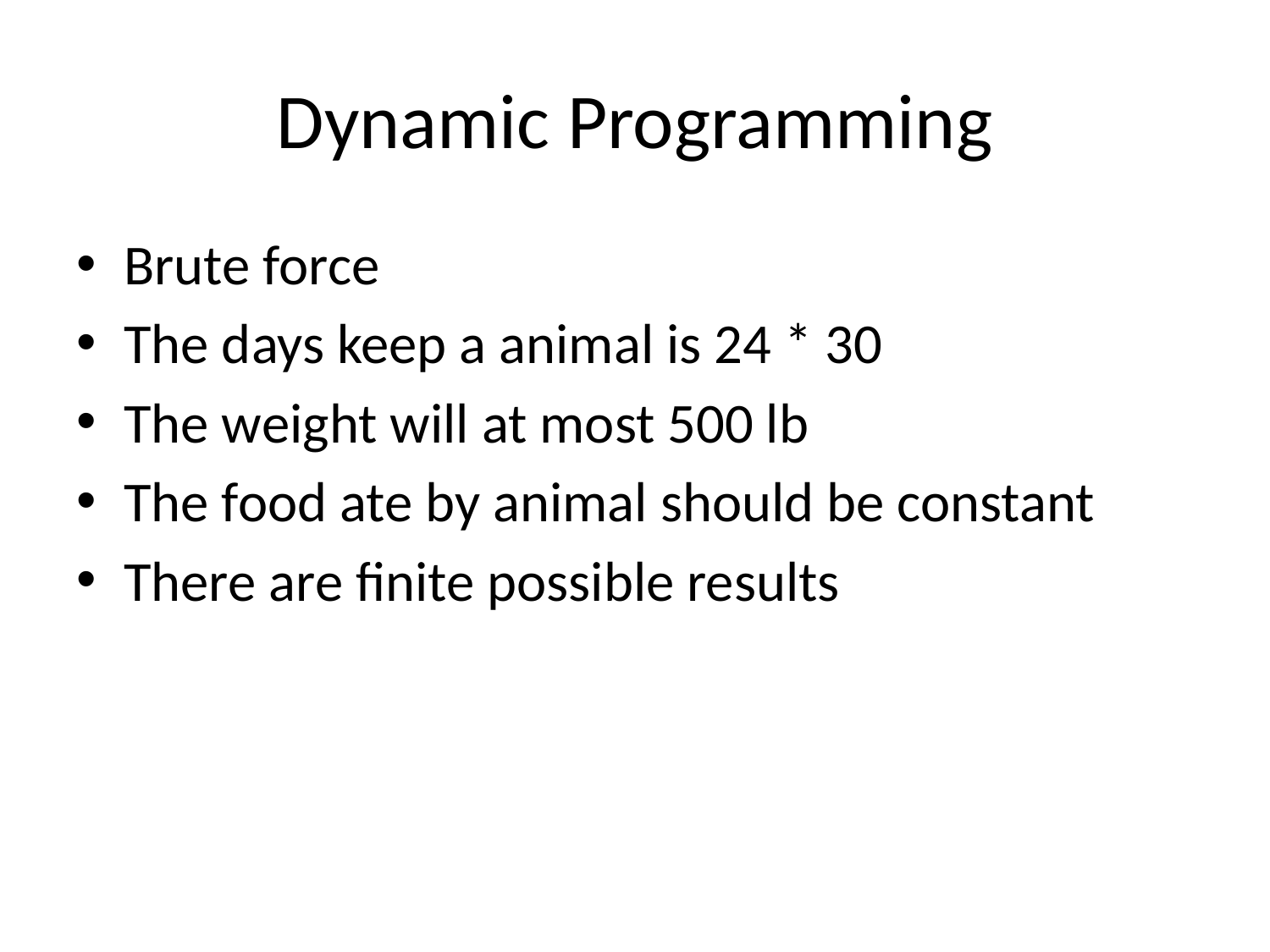

# Dynamic Programming
Brute force
The days keep a animal is 24 * 30
The weight will at most 500 lb
The food ate by animal should be constant
There are finite possible results